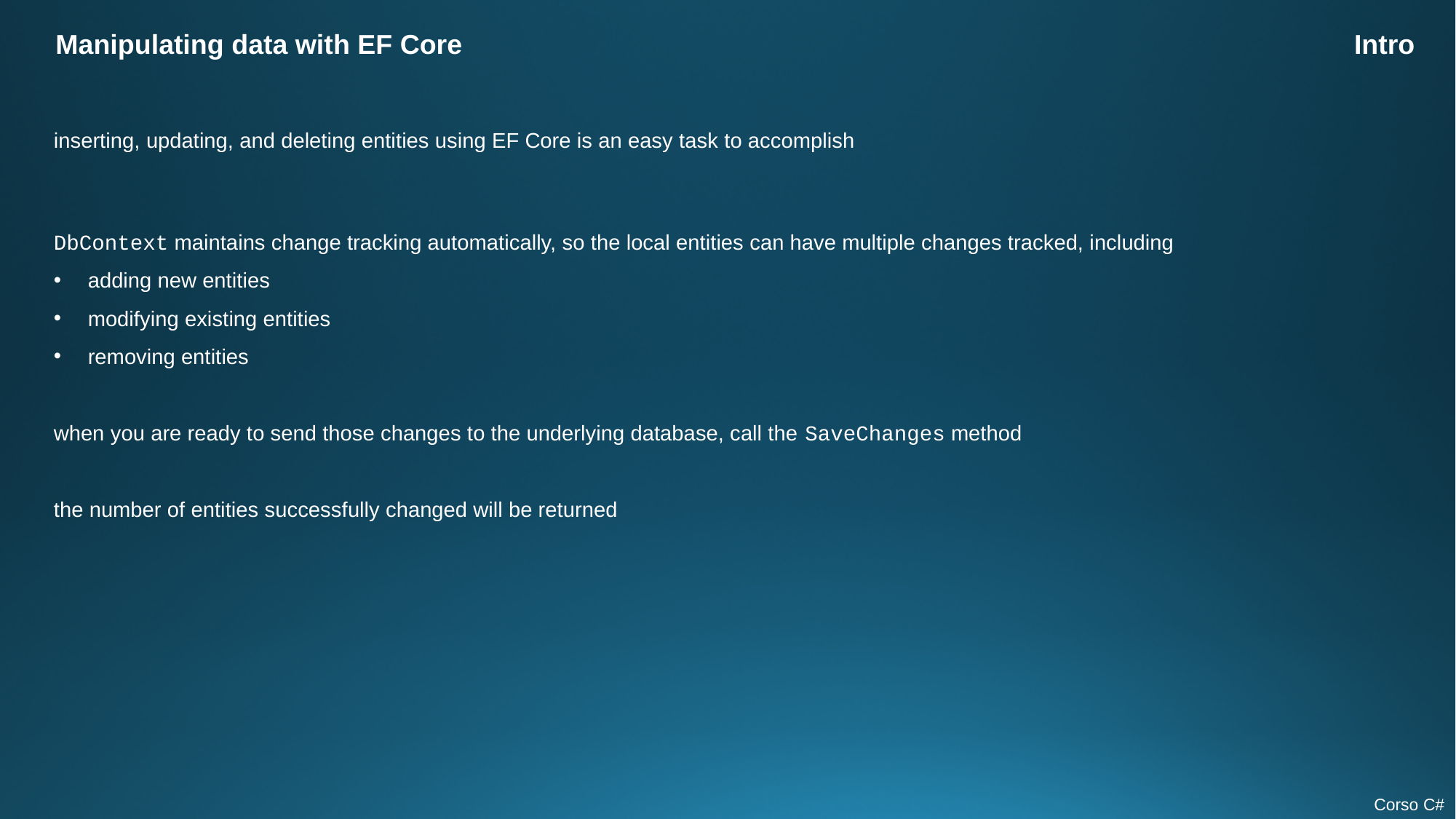

Manipulating data with EF Core
Intro
inserting, updating, and deleting entities using EF Core is an easy task to accomplish

DbContext maintains change tracking automatically, so the local entities can have multiple changes tracked, including
adding new entities
modifying existing entities
removing entities

when you are ready to send those changes to the underlying database, call the SaveChanges method

the number of entities successfully changed will be returned
Corso C#